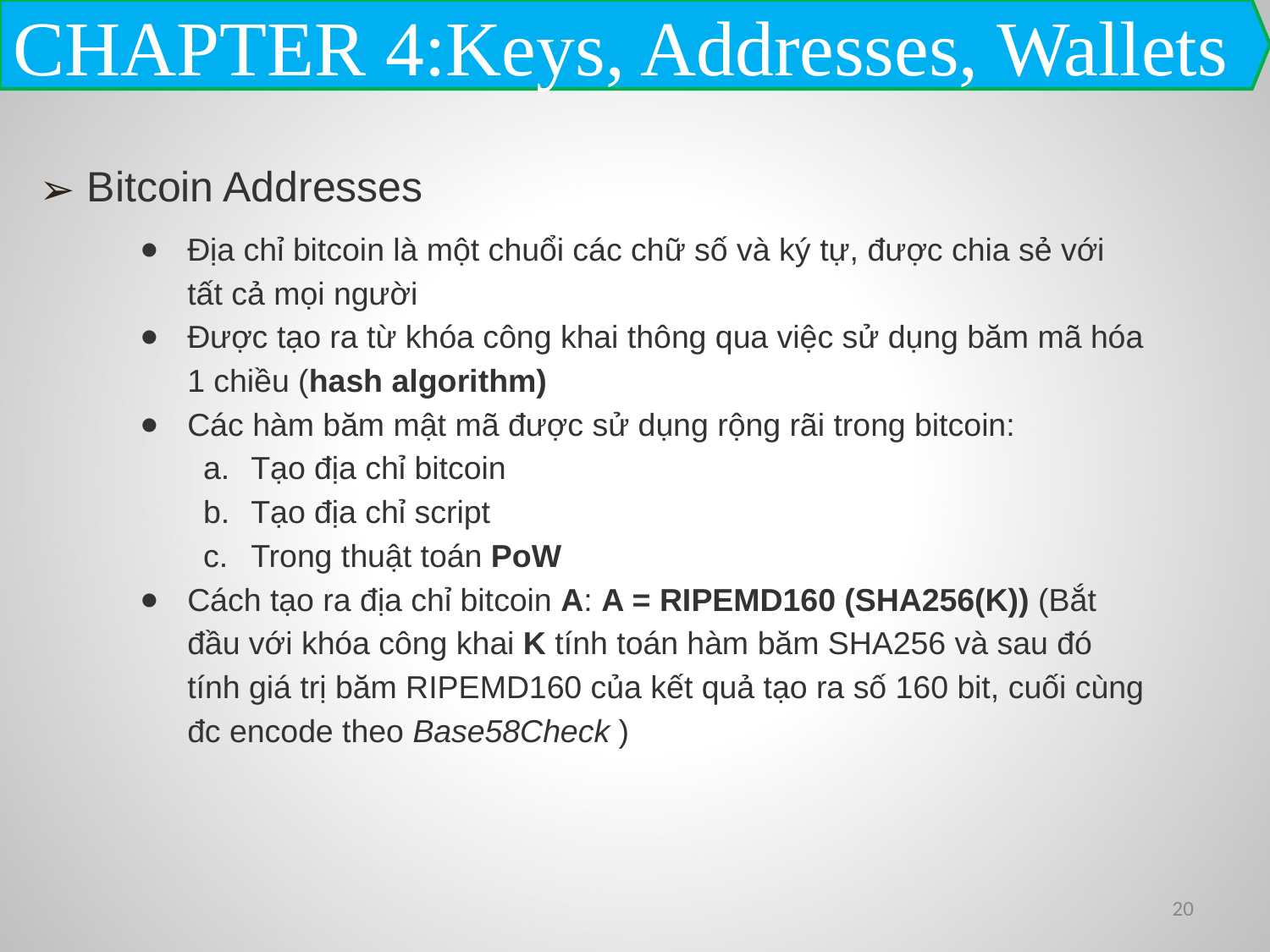

CHAPTER 4:Keys, Addresses, Wallets
Bitcoin Addresses
Địa chỉ bitcoin là một chuổi các chữ số và ký tự, được chia sẻ với tất cả mọi người
Được tạo ra từ khóa công khai thông qua việc sử dụng băm mã hóa 1 chiều (hash algorithm)
Các hàm băm mật mã được sử dụng rộng rãi trong bitcoin:
Tạo địa chỉ bitcoin
Tạo địa chỉ script
Trong thuật toán PoW
Cách tạo ra địa chỉ bitcoin A: A = RIPEMD160 (SHA256(K)) (Bắt đầu với khóa công khai K tính toán hàm băm SHA256 và sau đó tính giá trị băm RIPEMD160 của kết quả tạo ra số 160 bit, cuối cùng đc encode theo Base58Check )
20